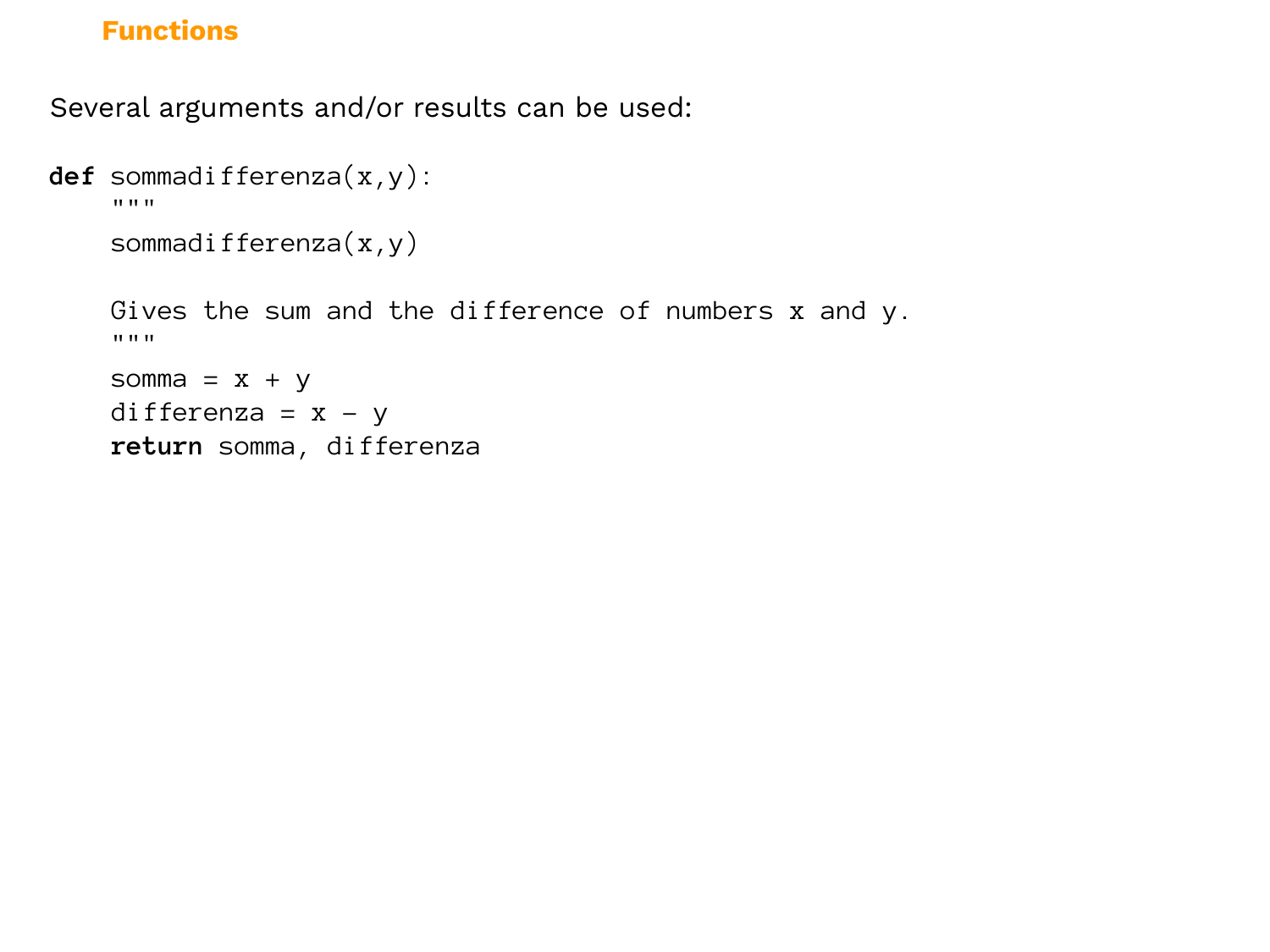

Functions
Several arguments and/or results can be used:

def sommadifferenza(x,y):
    """
    sommadifferenza(x,y)

    Gives the sum and the difference of numbers x and y.
    """
    somma = x + y
    differenza = x - y
    return somma, differenza